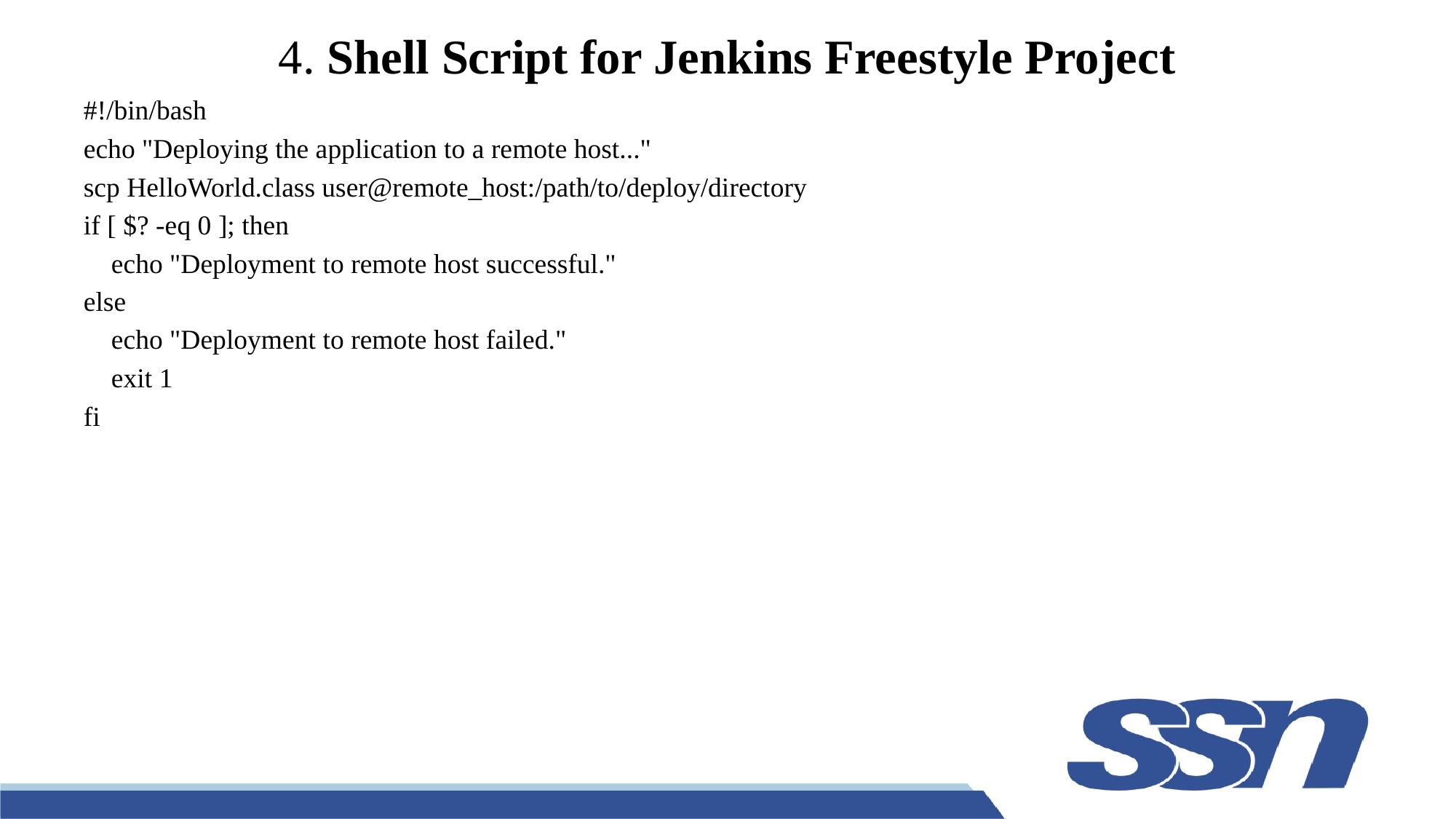

# 4. Shell Script for Jenkins Freestyle Project
#!/bin/bash
echo "Deploying the application to a remote host..."
scp HelloWorld.class user@remote_host:/path/to/deploy/directory
if [ $? -eq 0 ]; then
    echo "Deployment to remote host successful."
else
    echo "Deployment to remote host failed."
    exit 1
fi